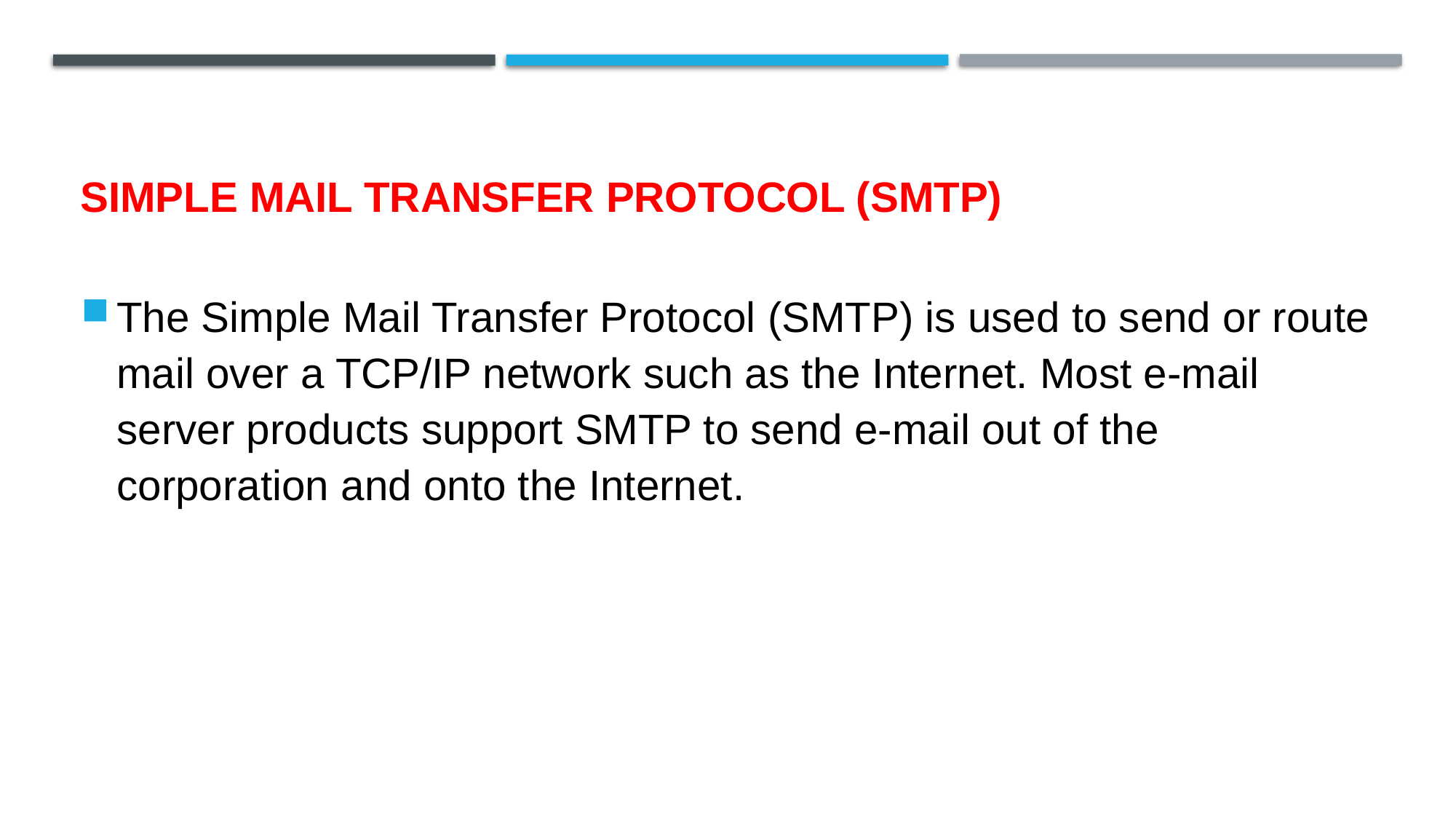

# Simple Mail Transfer Protocol (SMTP)
The Simple Mail Transfer Protocol (SMTP) is used to send or route mail over a TCP/IP network such as the Internet. Most e-mail server products support SMTP to send e-mail out of the corporation and onto the Internet.